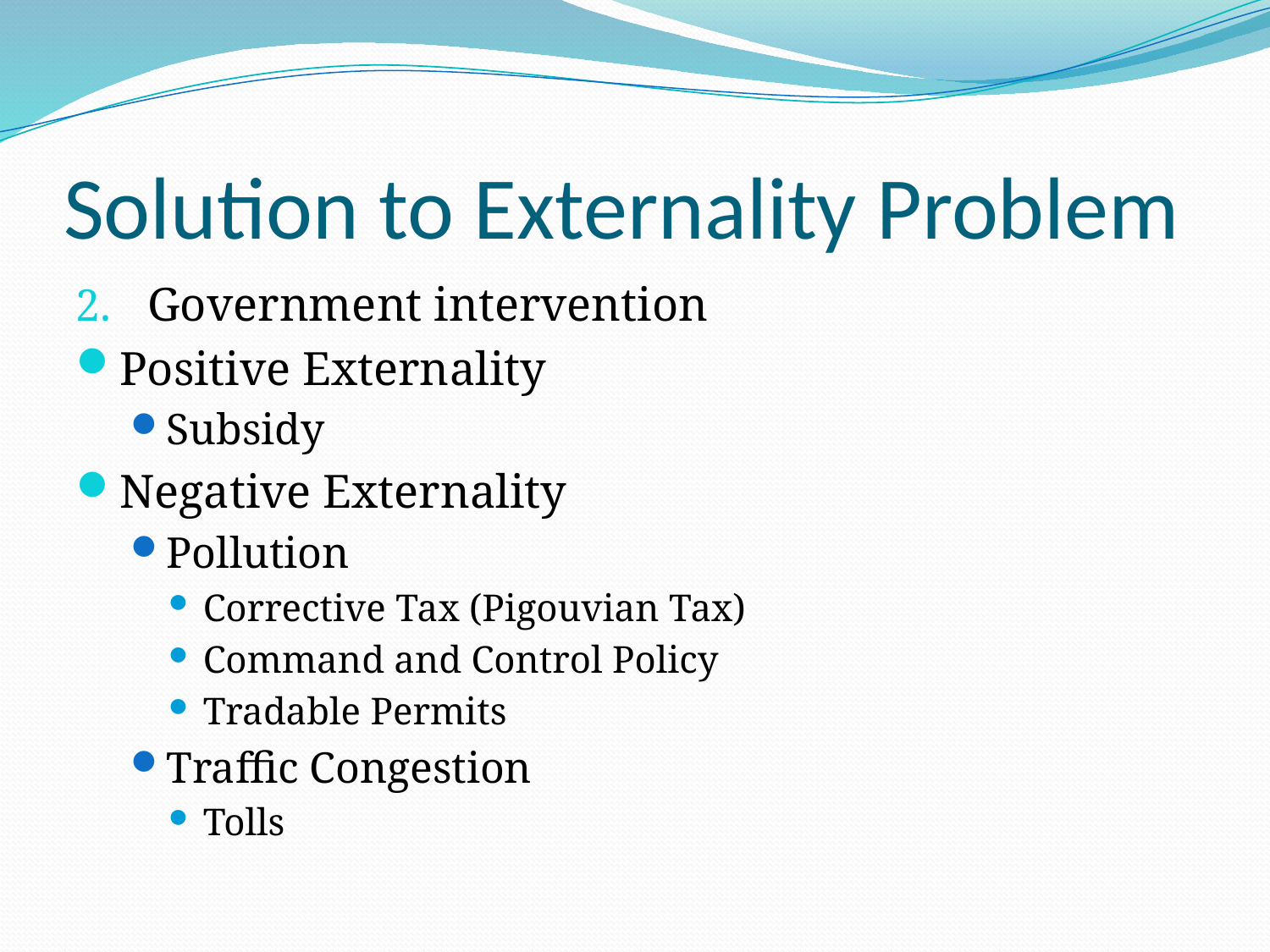

# Solution to Externality Problem
Government intervention
Positive Externality
Subsidy
Negative Externality
Pollution
Corrective Tax (Pigouvian Tax)
Command and Control Policy
Tradable Permits
Traffic Congestion
Tolls